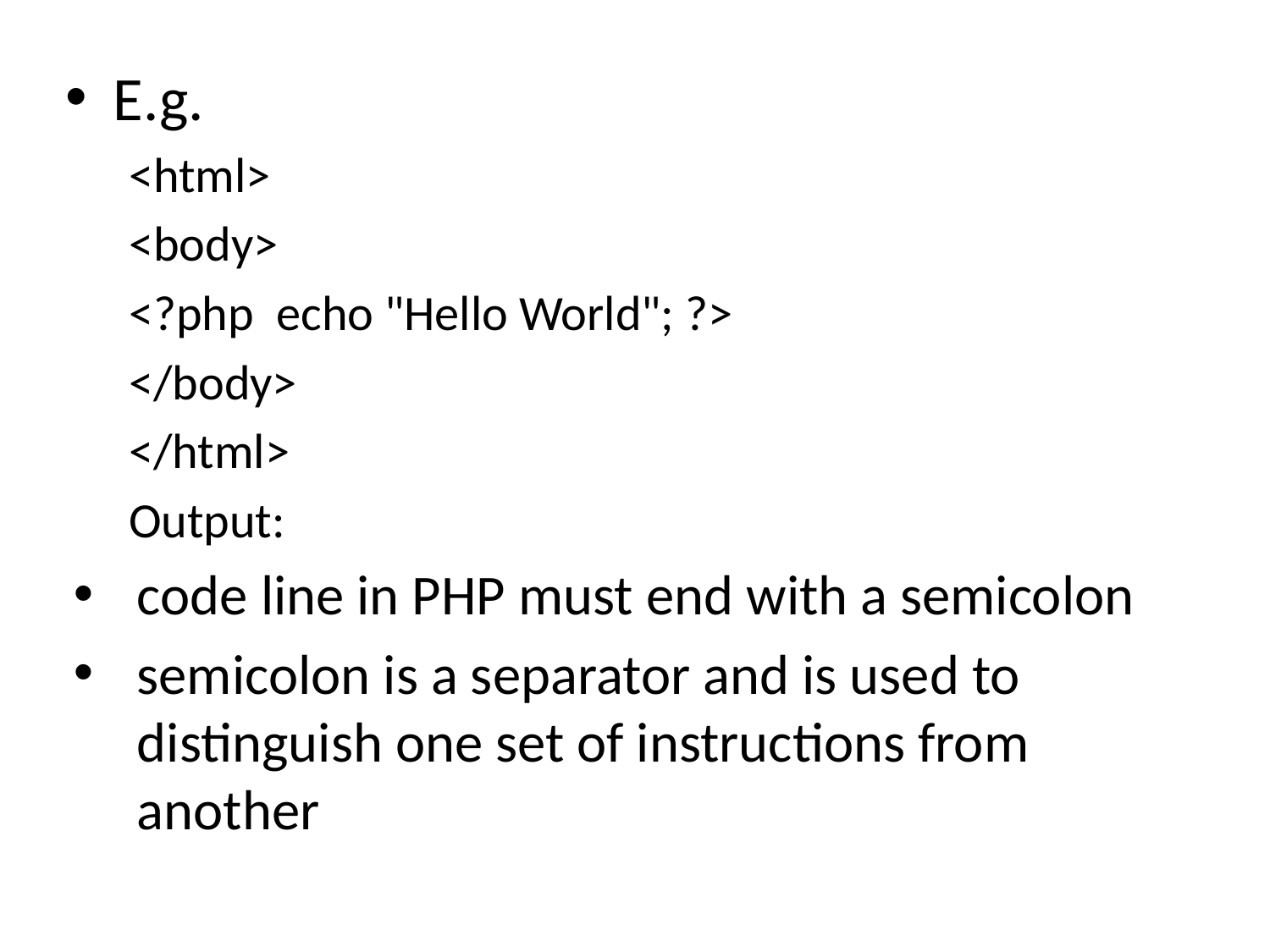

E.g.
<html>
<body>
<?php  echo "Hello World"; ?>
</body>
</html>
Output:
code line in PHP must end with a semicolon
semicolon is a separator and is used to distinguish one set of instructions from another